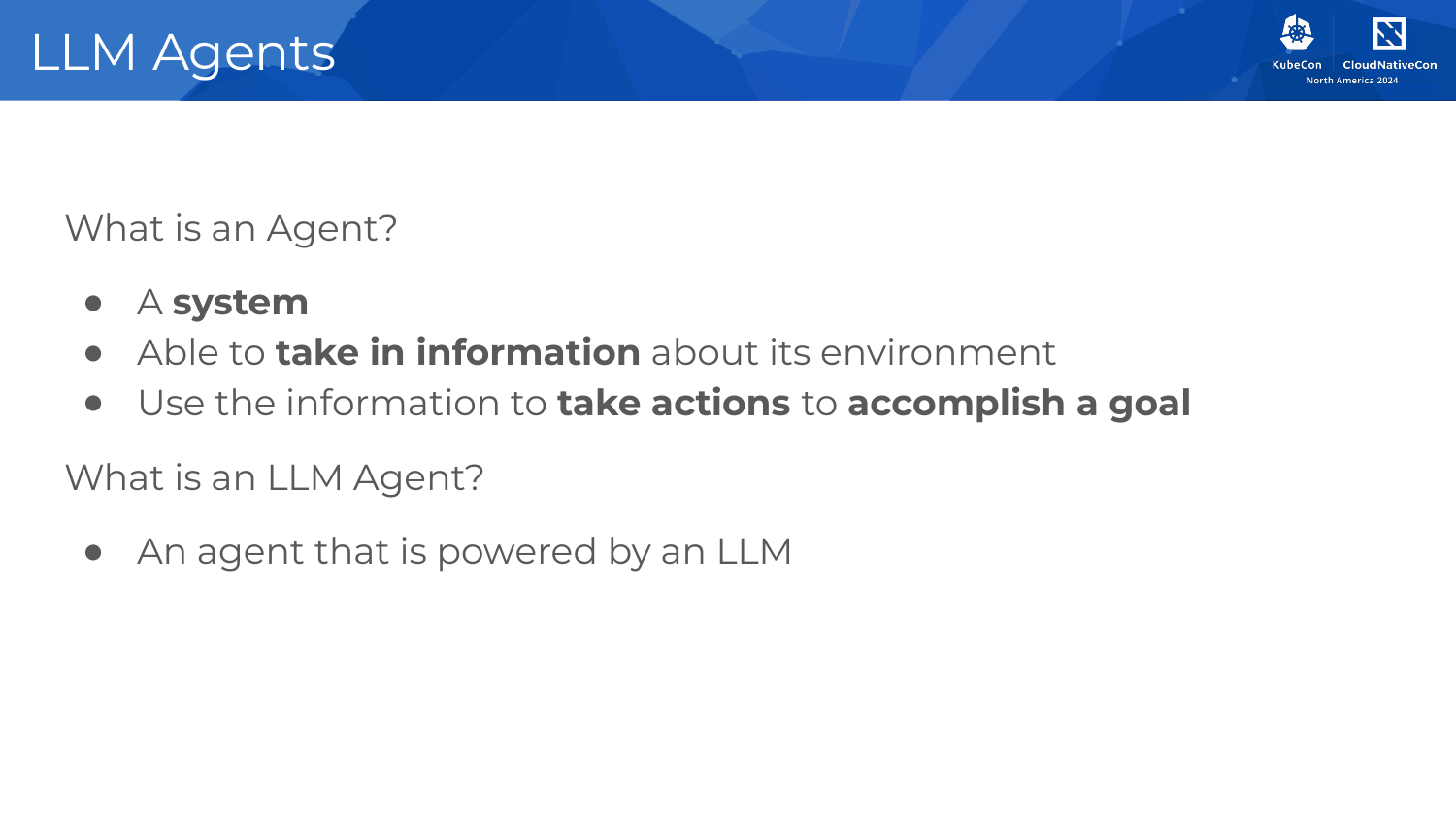

# LLM Agents
What is an Agent?
A system
Able to take in information about its environment
Use the information to take actions to accomplish a goal
What is an LLM Agent?
An agent that is powered by an LLM